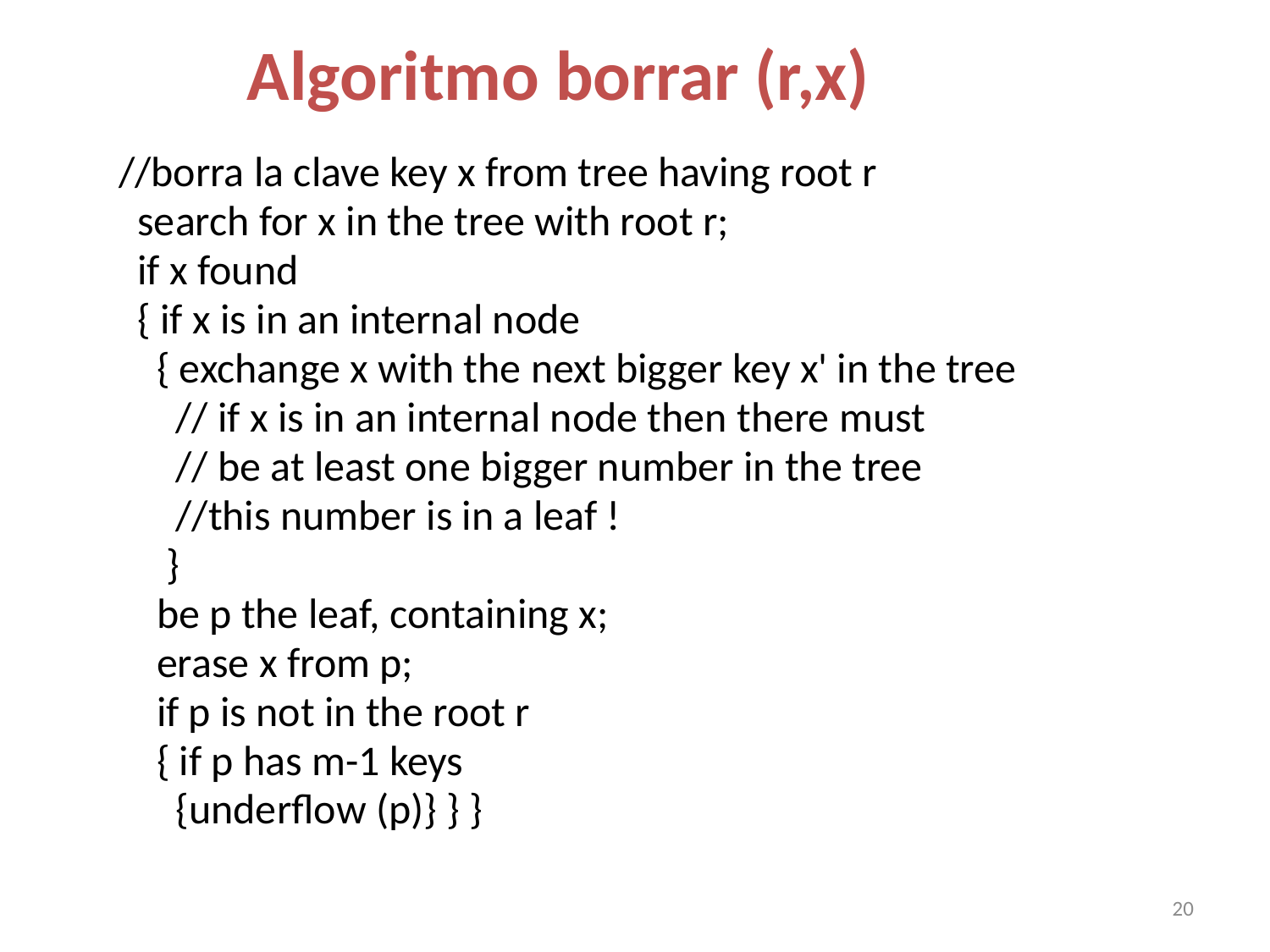

Algoritmo borrar (r,x)
//borra la clave key x from tree having root r
  search for x in the tree with root r;
  if x found
  { if x is in an internal node
    { exchange x with the next bigger key x' in the tree
      // if x is in an internal node then there must
      // be at least one bigger number in the tree
      //this number is in a leaf !
     }
    be p the leaf, containing x;
    erase x from p;
    if p is not in the root r
    { if p has m-1 keys
      {underflow (p)} } }
20